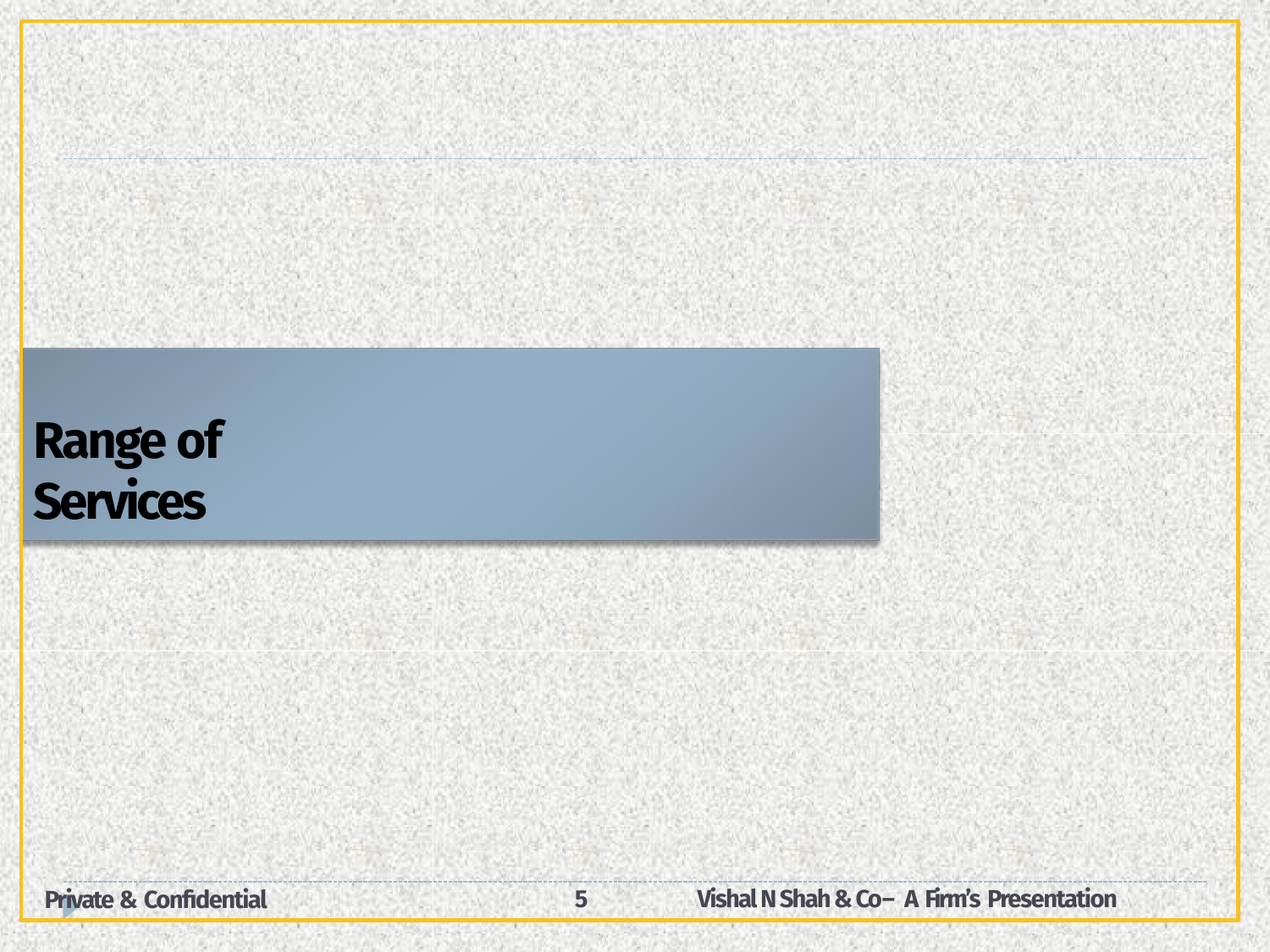

# Range of Services
5
Vishal N Shah & Co– A Firm’s Presentation
Private & Confidential